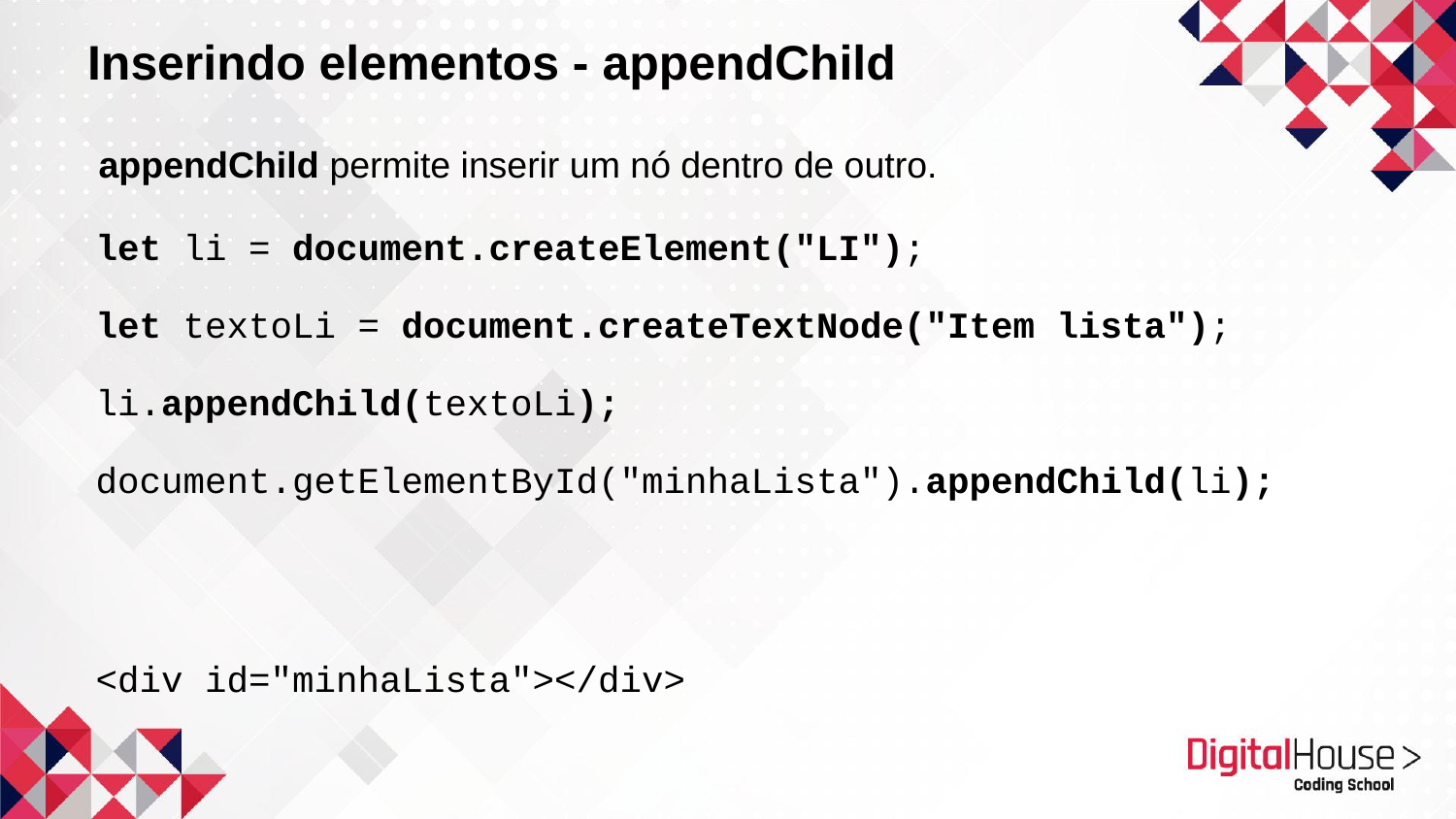

Inserindo elementos - appendChild
appendChild permite inserir um nó dentro de outro.
let li = document.createElement("LI");
let textoLi = document.createTextNode("Item lista");
li.appendChild(textoLi);
document.getElementById("minhaLista").appendChild(li);

<div id="minhaLista"></div>